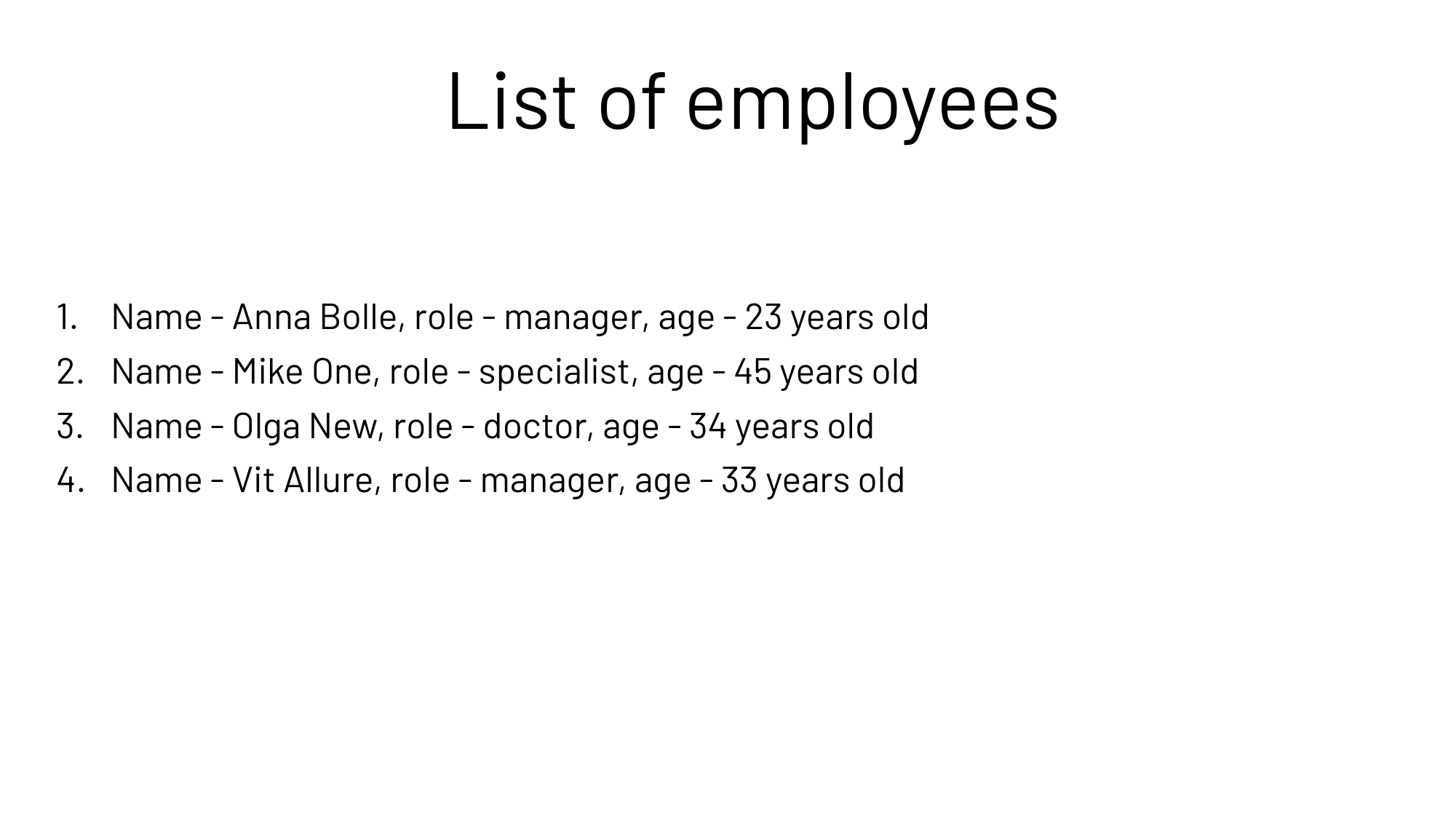

# List of employees

Name - Anna Bolle, role - manager, age - 23 years old
Name - Mike One, role - specialist, age - 45 years old
Name - Olga New, role - doctor, age - 34 years old
Name - Vit Allure, role - manager, age - 33 years old